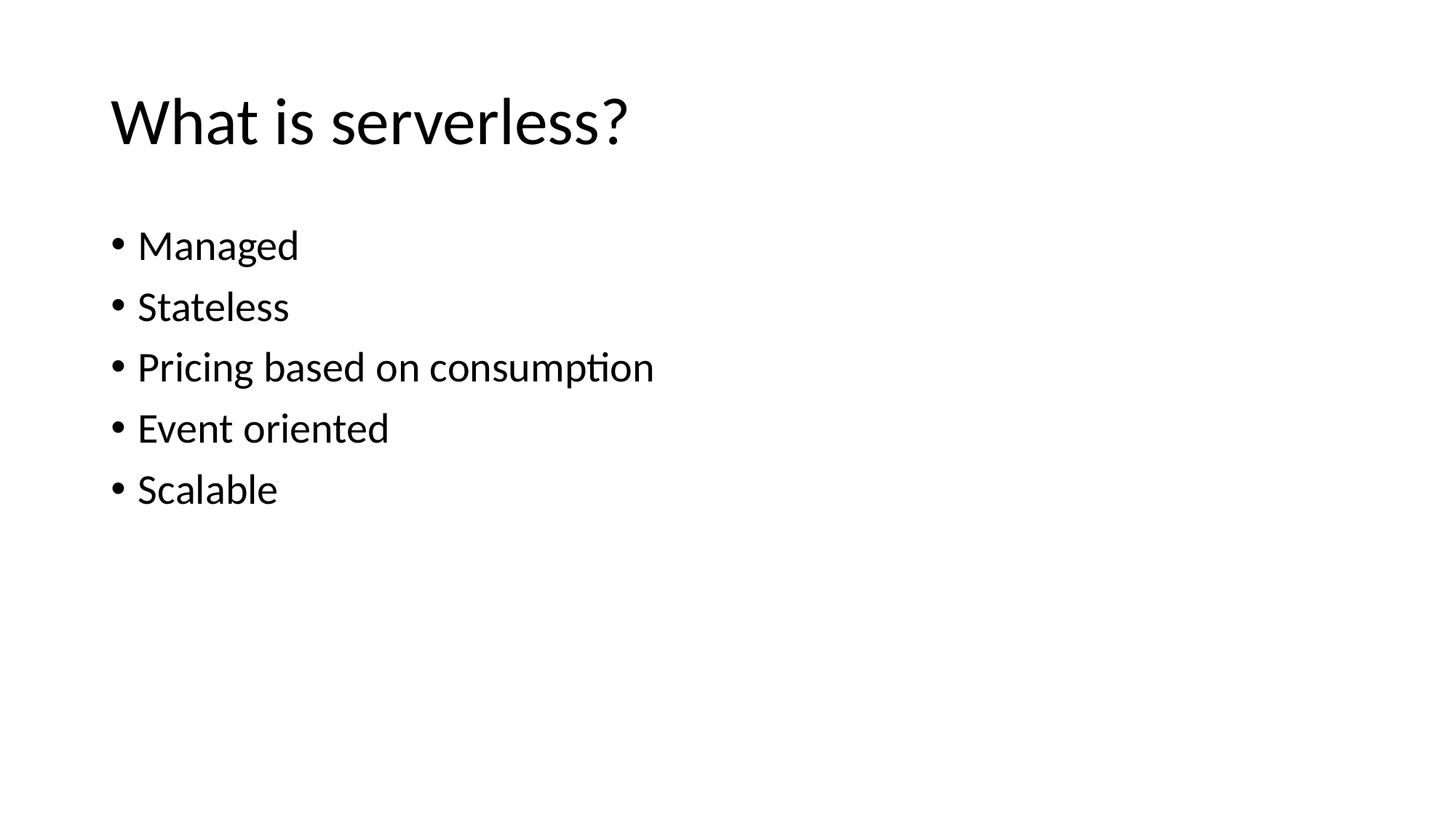

# What is serverless?
Managed
Stateless
Pricing based on consumption
Event oriented
Scalable